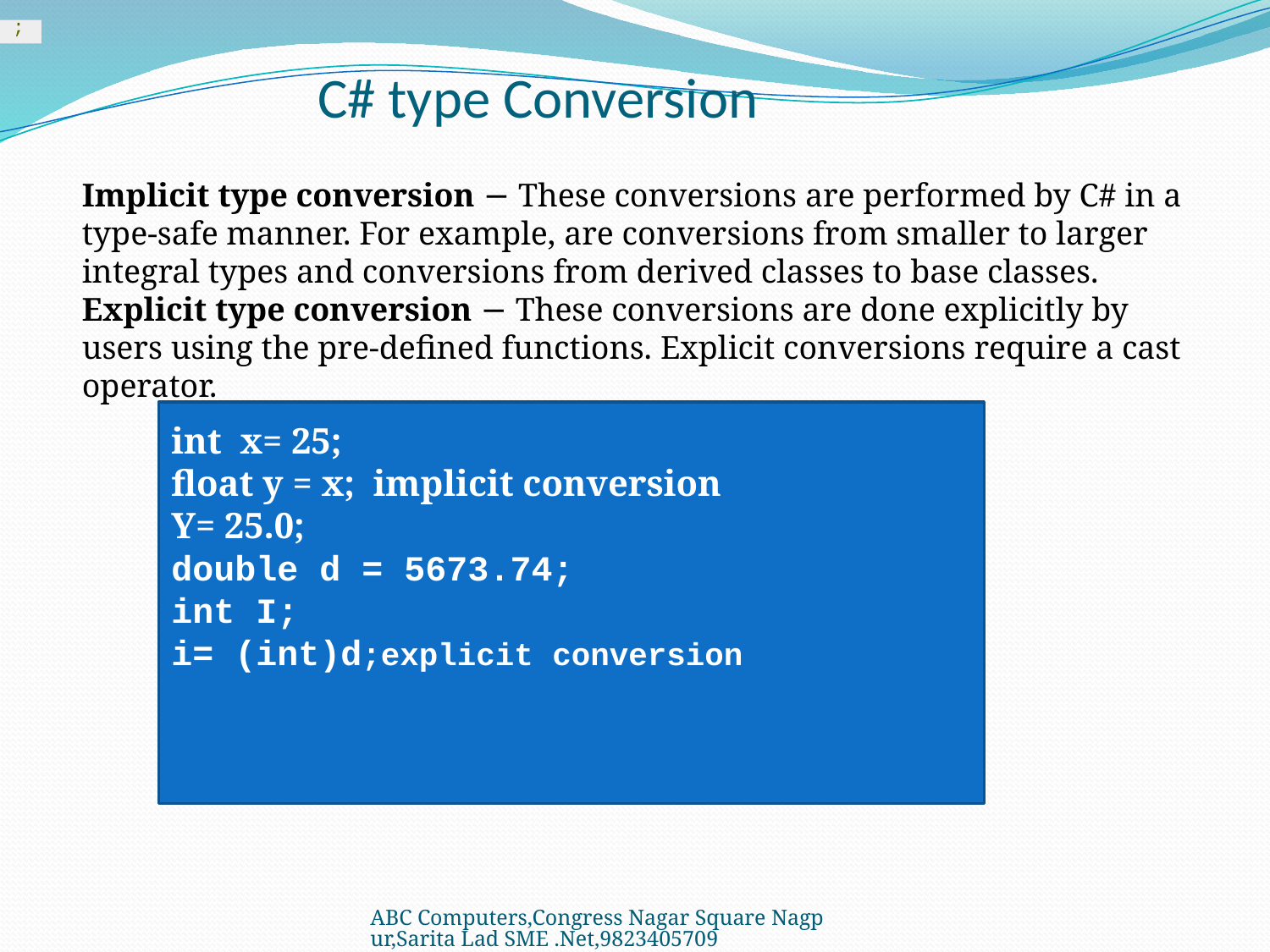

;
# C# type Conversion
Implicit type conversion − These conversions are performed by C# in a type-safe manner. For example, are conversions from smaller to larger integral types and conversions from derived classes to base classes.
Explicit type conversion − These conversions are done explicitly by users using the pre-defined functions. Explicit conversions require a cast operator.
int  x= 25;
float y = x;  implicit conversion
Y= 25.0;
double d = 5673.74;
int I;
i= (int)d;explicit conversion

ABC Computers,Congress Nagar Square Nagpur,Sarita Lad SME .Net,9823405709